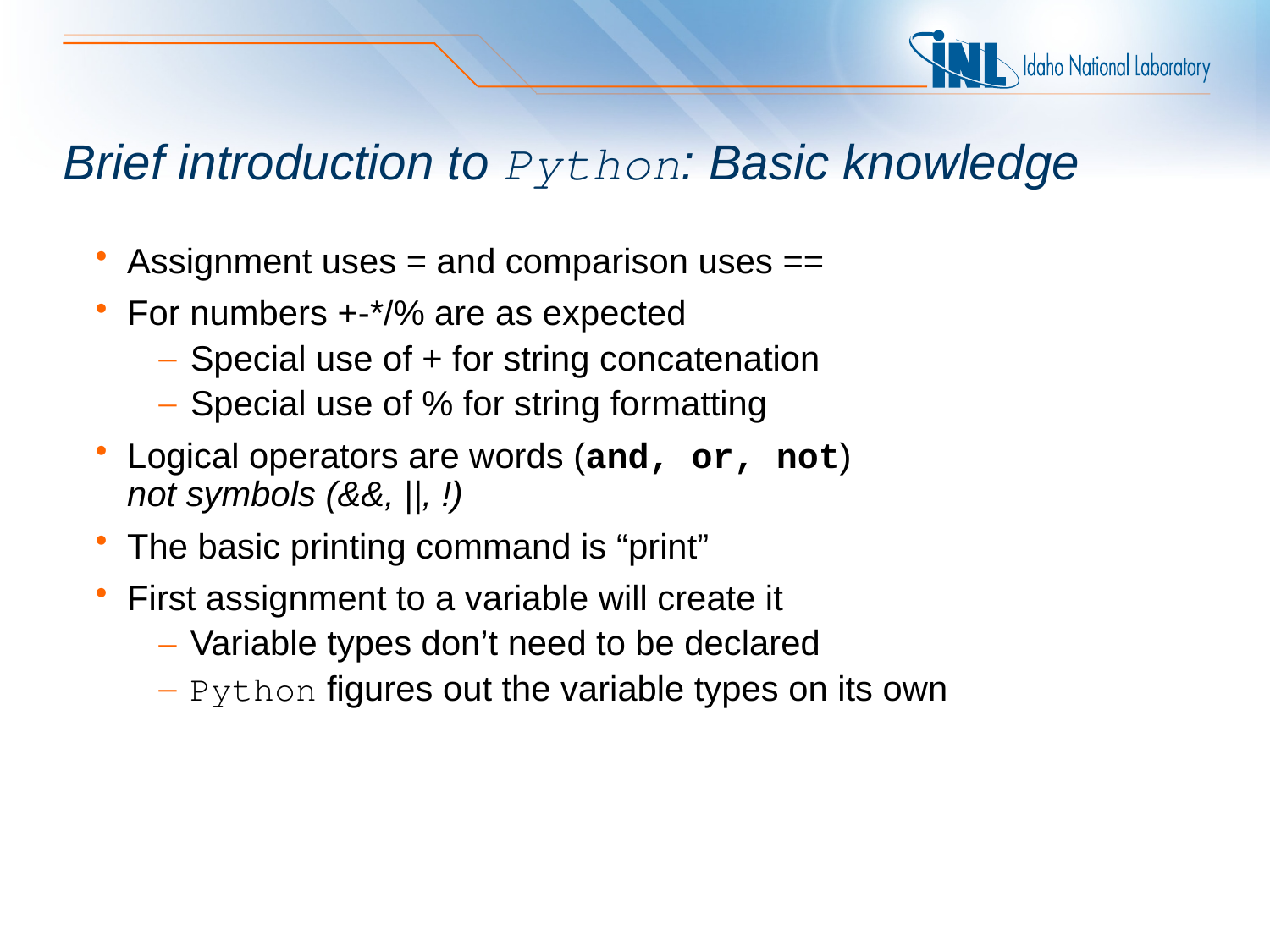

# Brief introduction to Python: Basic knowledge
Assignment uses = and comparison uses ==
For numbers +-*/% are as expected
Special use of + for string concatenation
Special use of % for string formatting
Logical operators are words (and, or, not)
not symbols (&&, ||, !)
The basic printing command is “print”
First assignment to a variable will create it
Variable types don’t need to be declared
Python figures out the variable types on its own